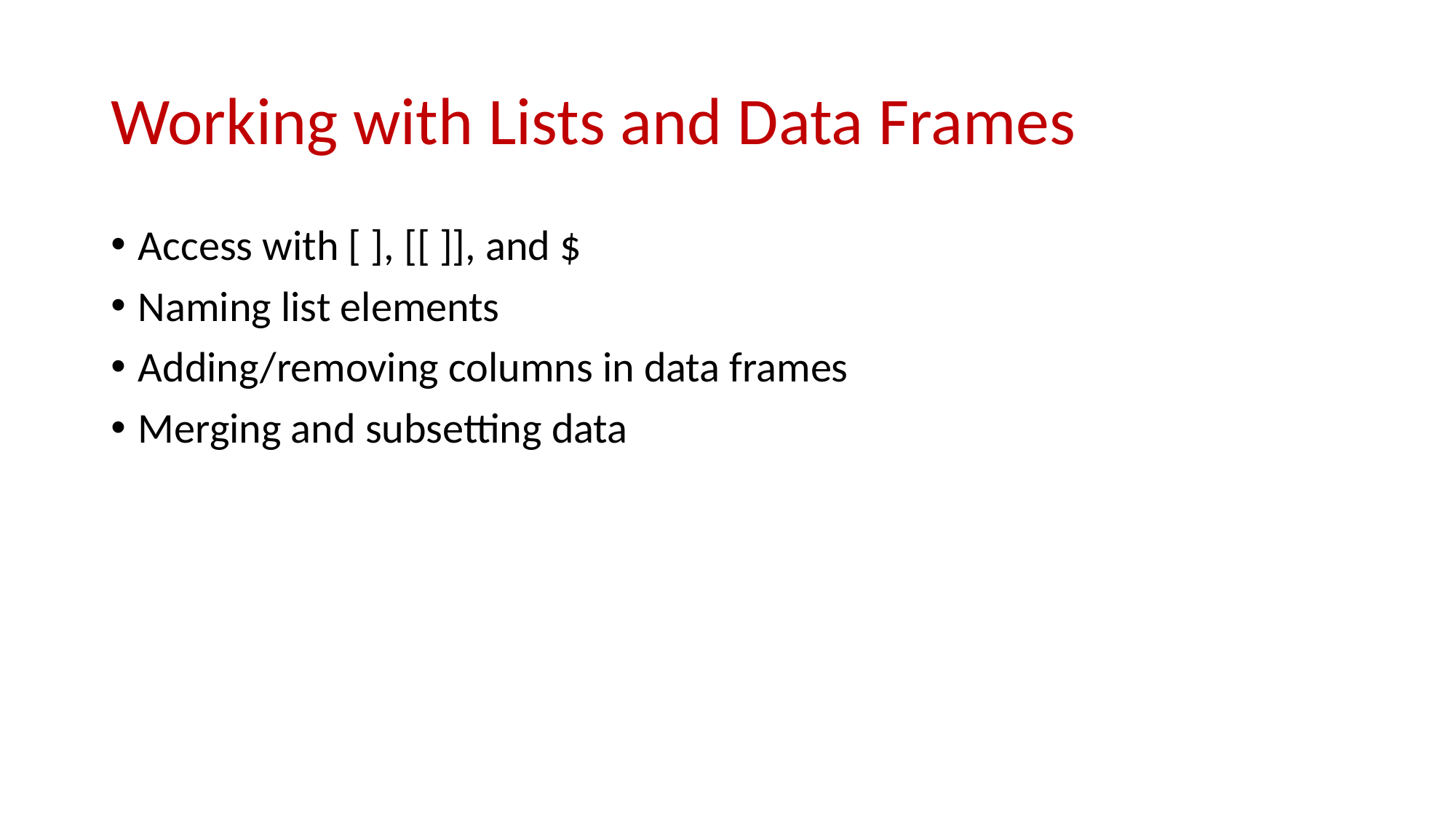

# Working with Lists and Data Frames
Access with [ ], [[ ]], and $
Naming list elements
Adding/removing columns in data frames
Merging and subsetting data